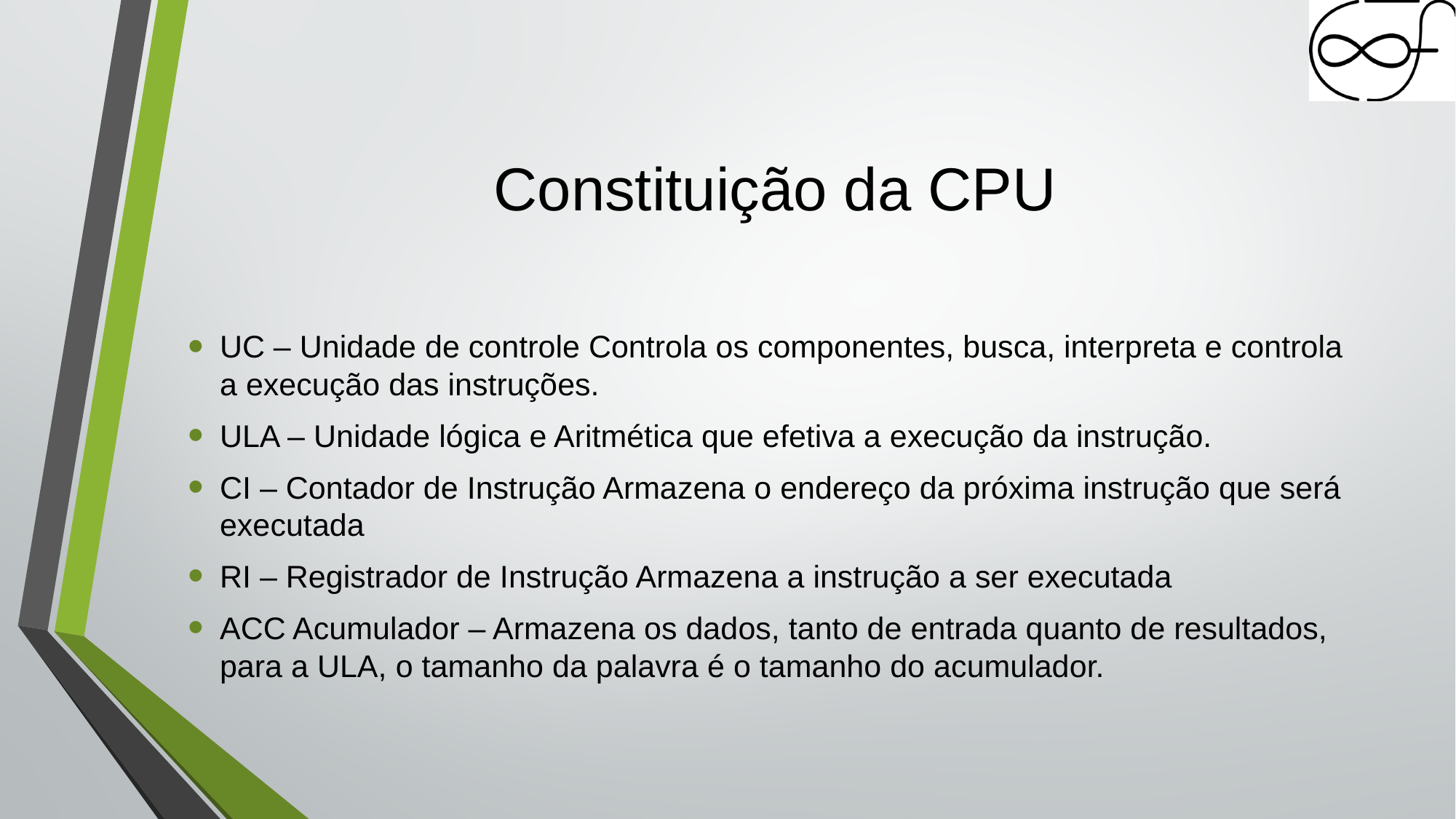

# Constituição da CPU
UC – Unidade de controle Controla os componentes, busca, interpreta e controla a execução das instruções.
ULA – Unidade lógica e Aritmética que efetiva a execução da instrução.
CI – Contador de Instrução Armazena o endereço da próxima instrução que será executada
RI – Registrador de Instrução Armazena a instrução a ser executada
ACC Acumulador – Armazena os dados, tanto de entrada quanto de resultados, para a ULA, o tamanho da palavra é o tamanho do acumulador.